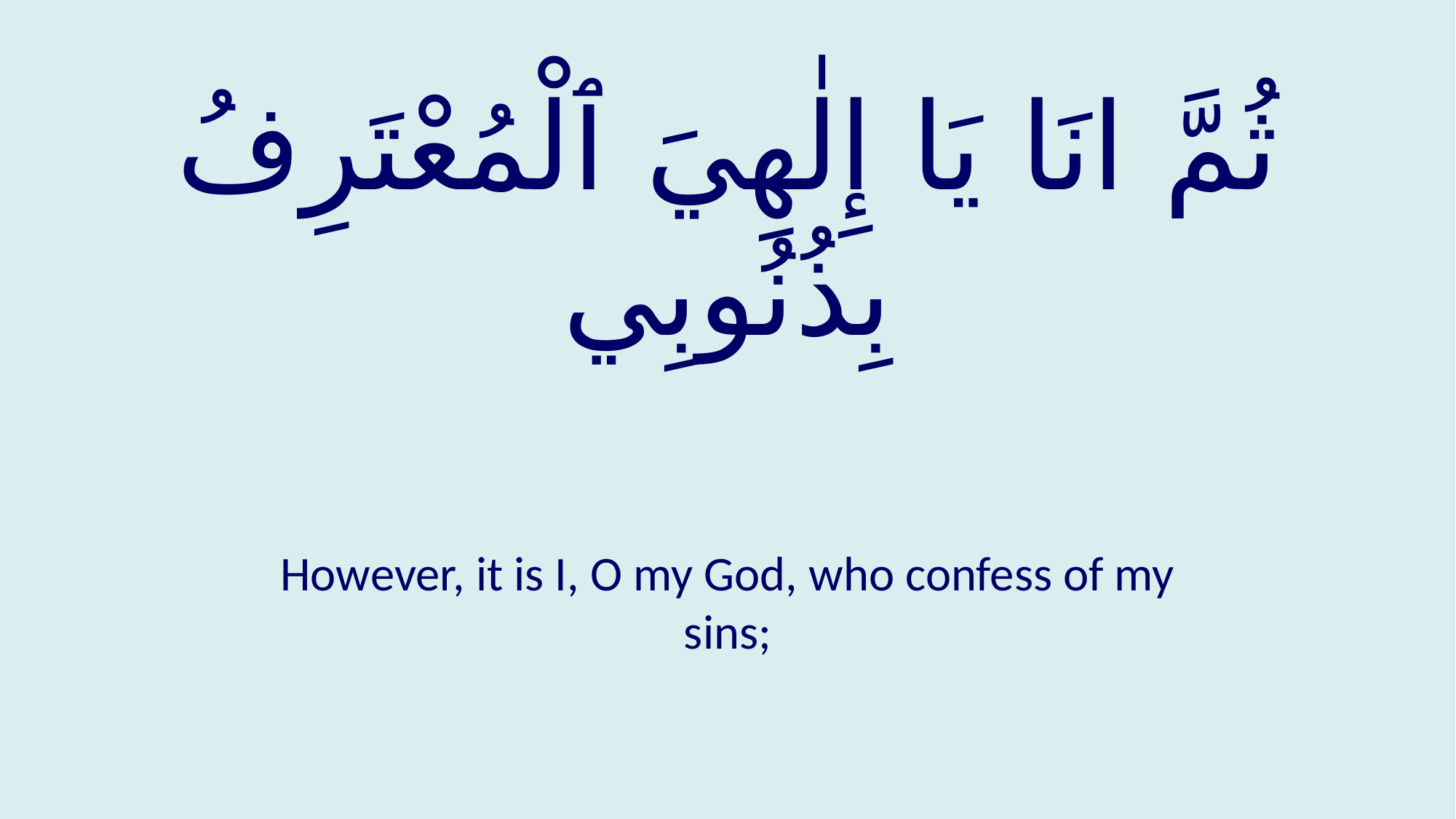

# ثُمَّ انَا يَا إِلٰهِيَ ٱلْمُعْتَرِفُ بِذُنُوبِي
However, it is I, O my God, who confess of my sins;